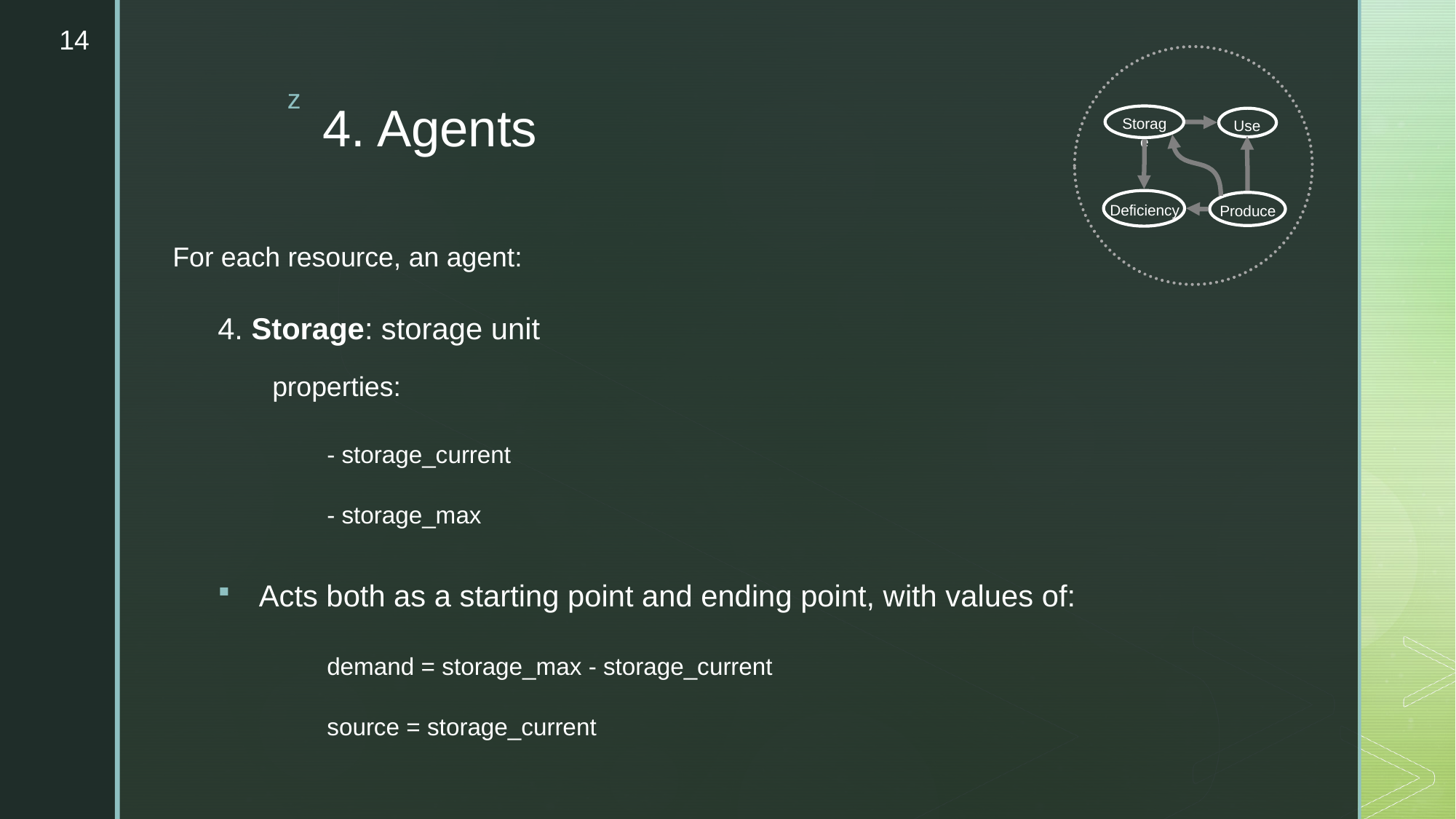

14

# 4. Agents

Storage
Use

Deficiency
Produce
For each resource, an agent:
4. Storage: storage unit
properties:
	- storage_current
	- storage_max
Acts both as a starting point and ending point, with values of:
	demand = storage_max - storage_current
	source = storage_current